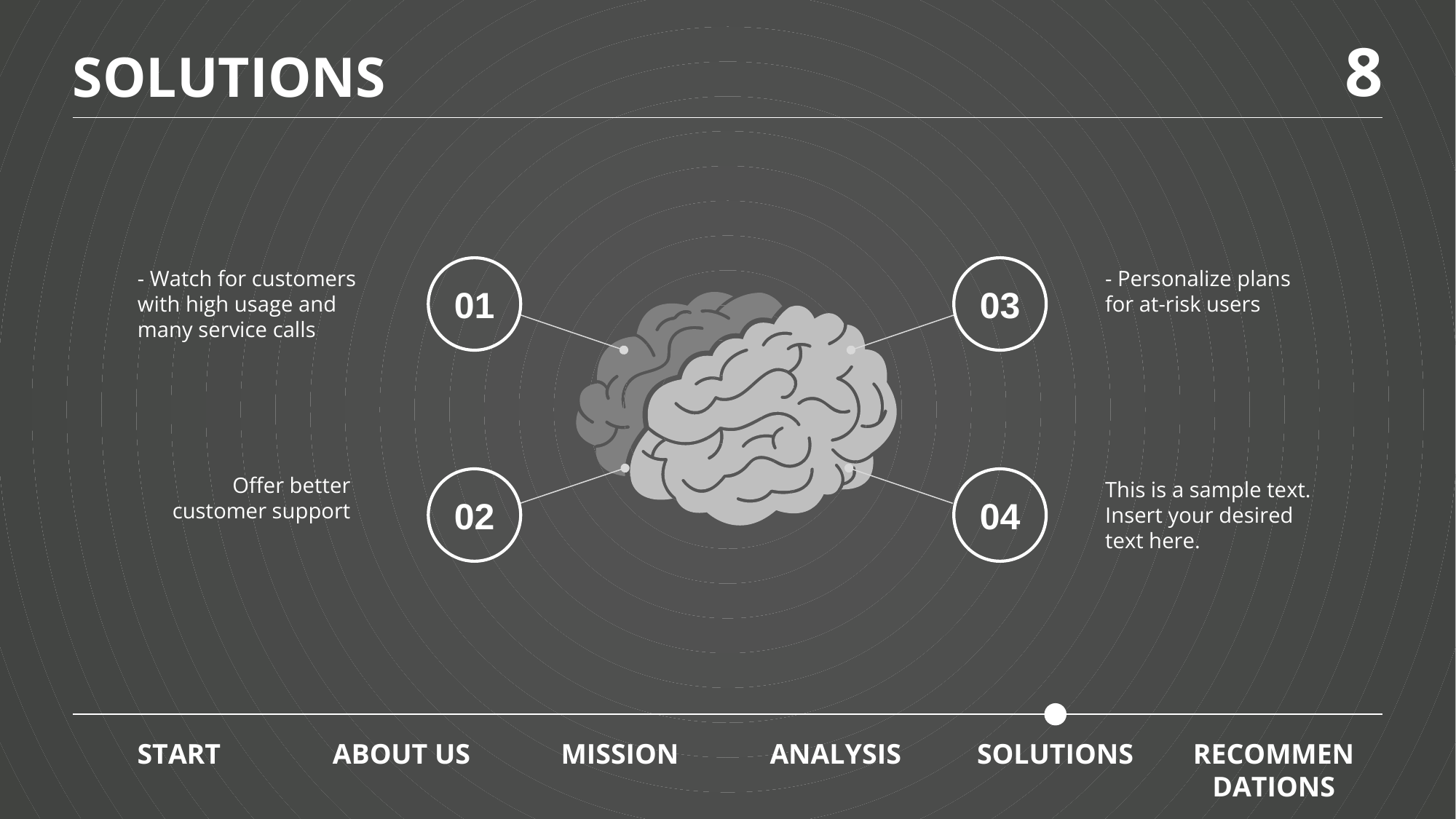

8
# SOLUTIONS
01
03
- Watch for customers with high usage and many service calls
- Personalize plans for at-risk users

Offer better customer support

02
04
This is a sample text. Insert your desired text here.

START
ABOUT US
MISSION
ANALYSIS
SOLUTIONS
RECOMMENDATIONS